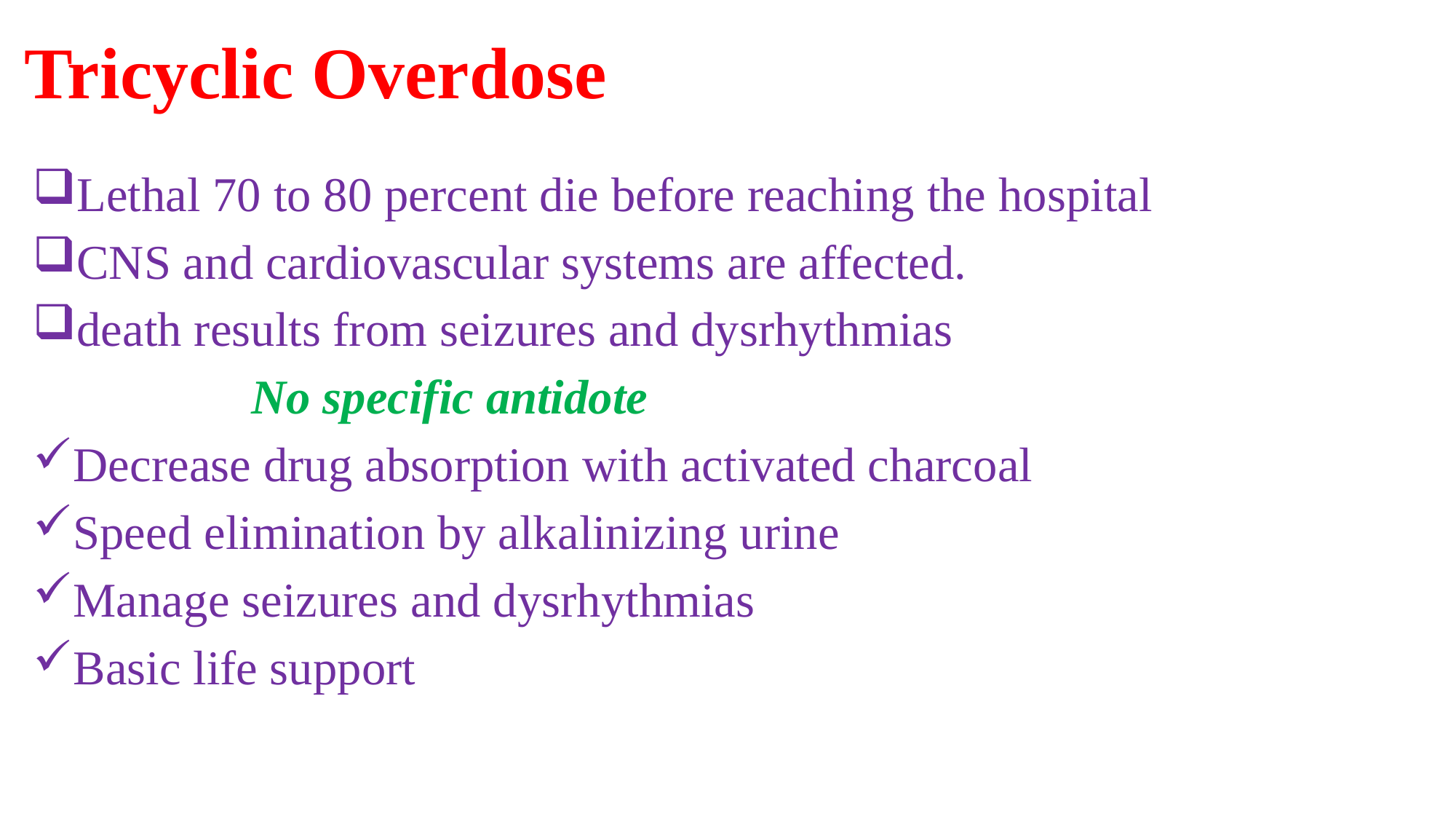

# Tricyclic Overdose
Lethal 70 to 80 percent die before reaching the hospital
CNS and cardiovascular systems are affected.
death results from seizures and dysrhythmias
		No specific antidote
Decrease drug absorption with activated charcoal
Speed elimination by alkalinizing urine
Manage seizures and dysrhythmias
Basic life support